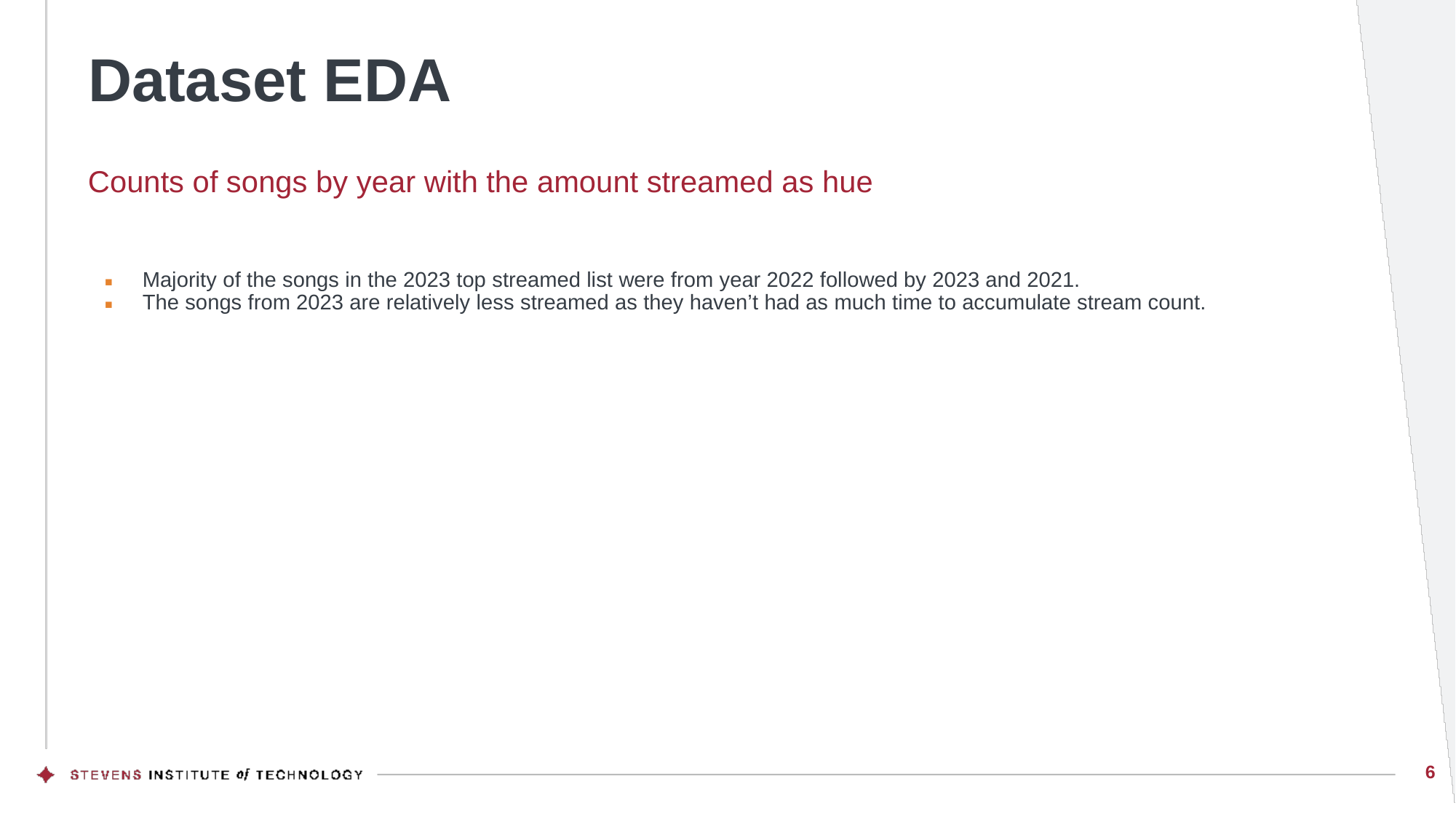

# Dataset EDA
Counts of songs by year with the amount streamed as hue
Majority of the songs in the 2023 top streamed list were from year 2022 followed by 2023 and 2021.
The songs from 2023 are relatively less streamed as they haven’t had as much time to accumulate stream count.
6